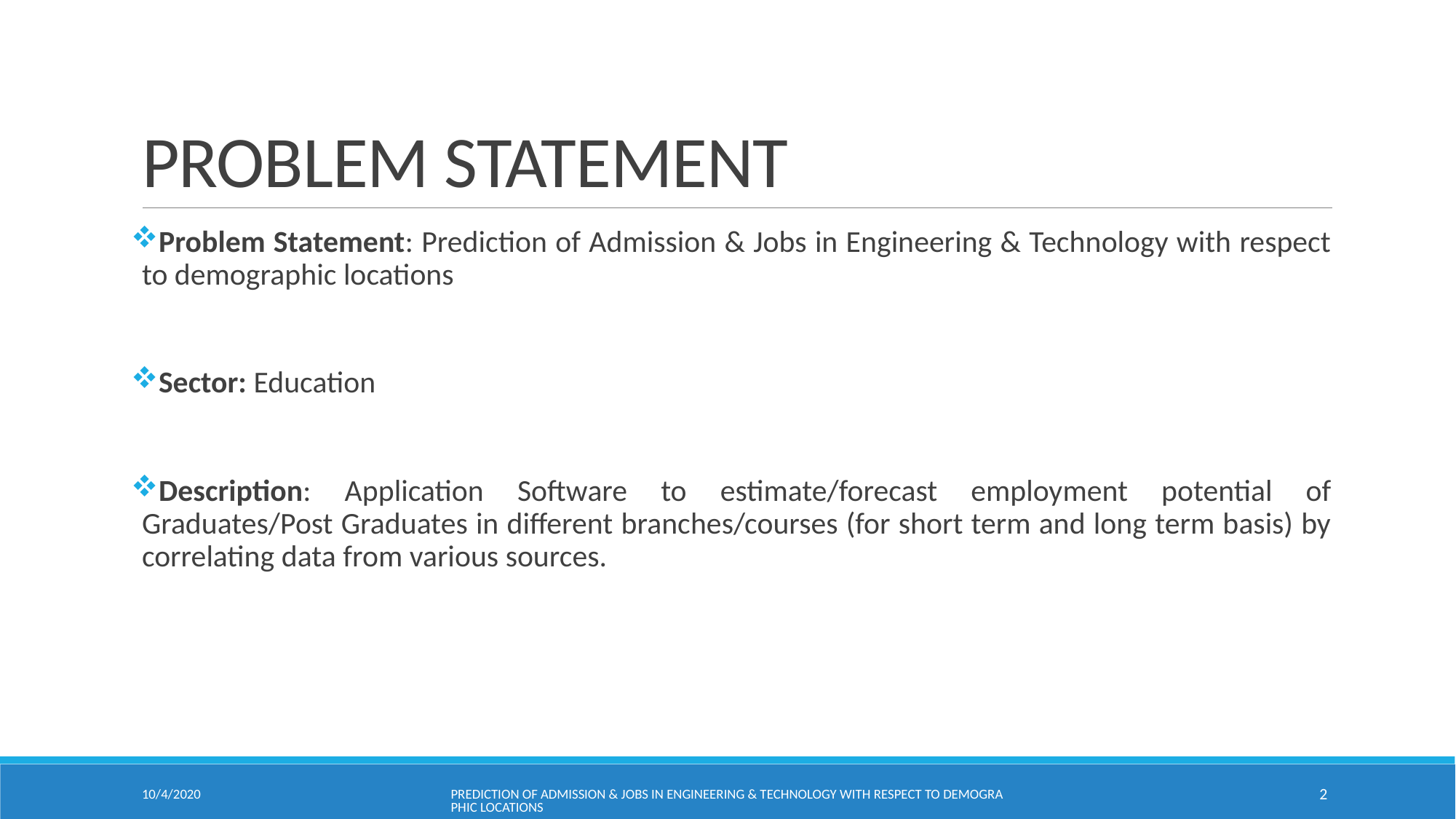

# PROBLEM STATEMENT
Problem Statement: Prediction of Admission & Jobs in Engineering & Technology with respect to demographic locations

Sector: Education

Description: Application Software to estimate/forecast employment potential of Graduates/Post Graduates in different branches/courses (for short term and long term basis) by correlating data from various sources.

10/4/2020
Prediction of Admission & Jobs in Engineering & Technology with respect to demographic locations
2